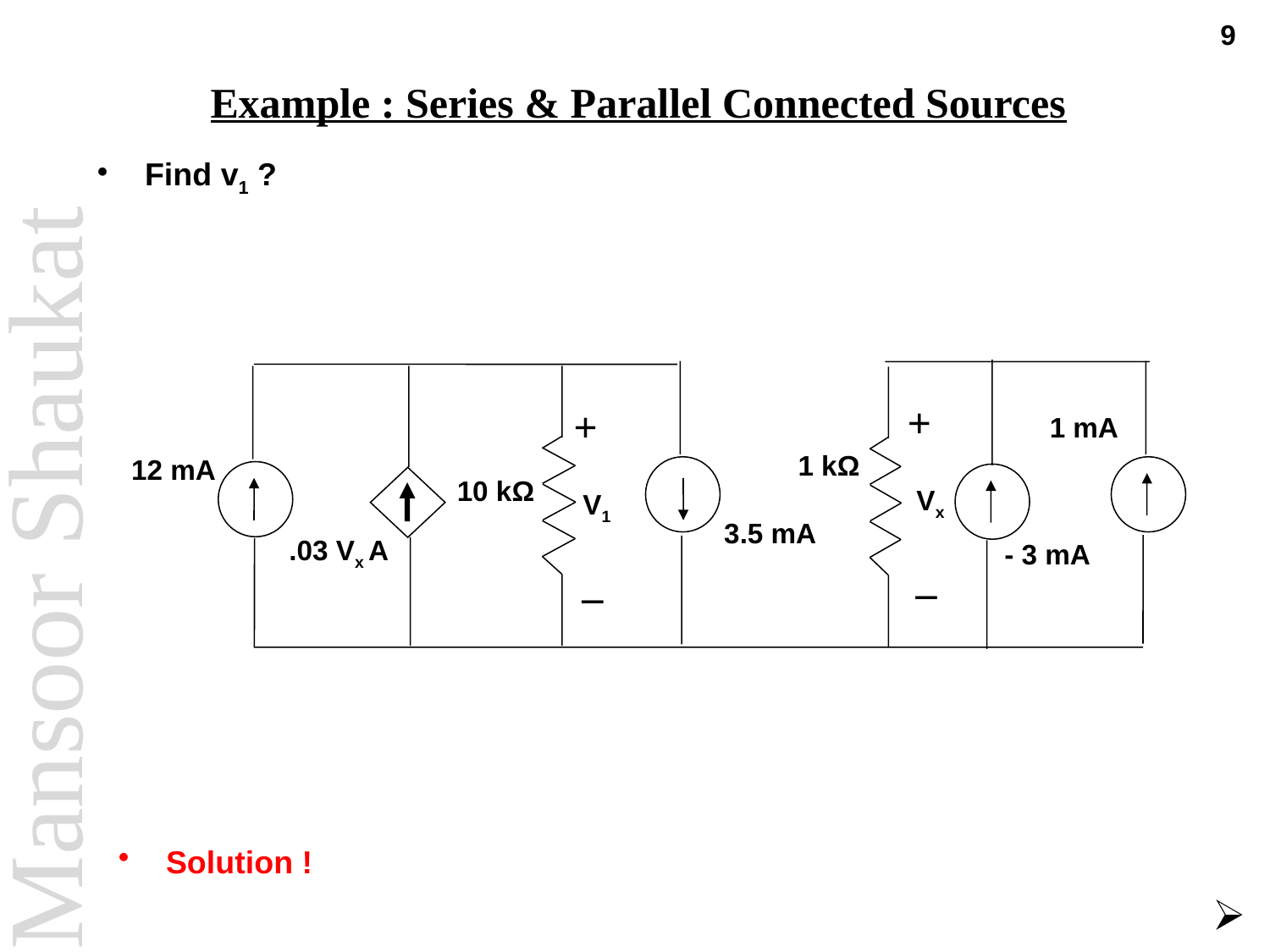

9
# Example : Series & Parallel Connected Sources
Find v1 ?

+
Vx
_
+
V1
_
1 mA
   1 kΩ
12 mA

10 kΩ

3.5 mA
.03 Vx A
 - 3 mA

Solution !